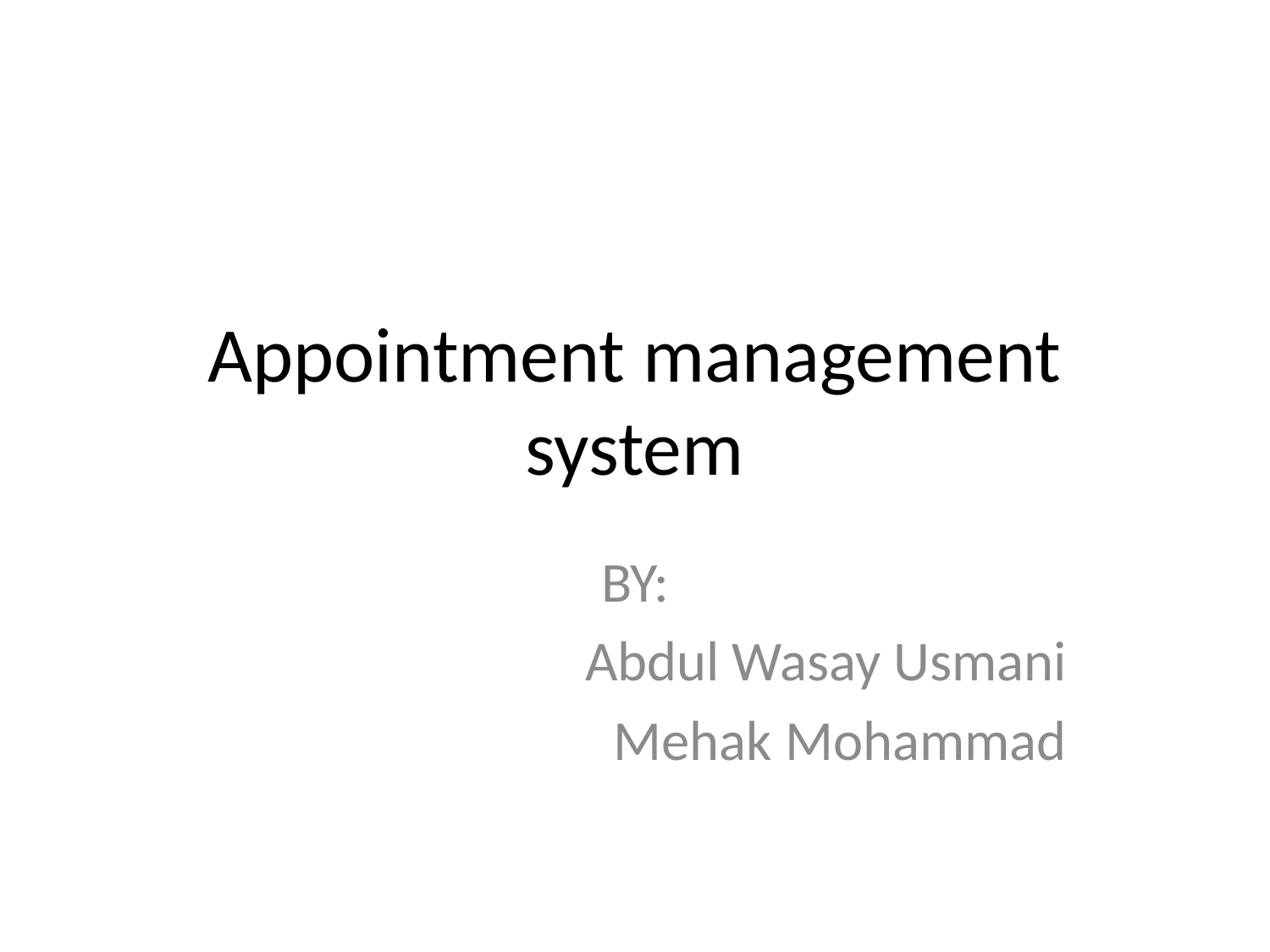

# Appointment management system
BY:
Abdul Wasay Usmani
Mehak Mohammad